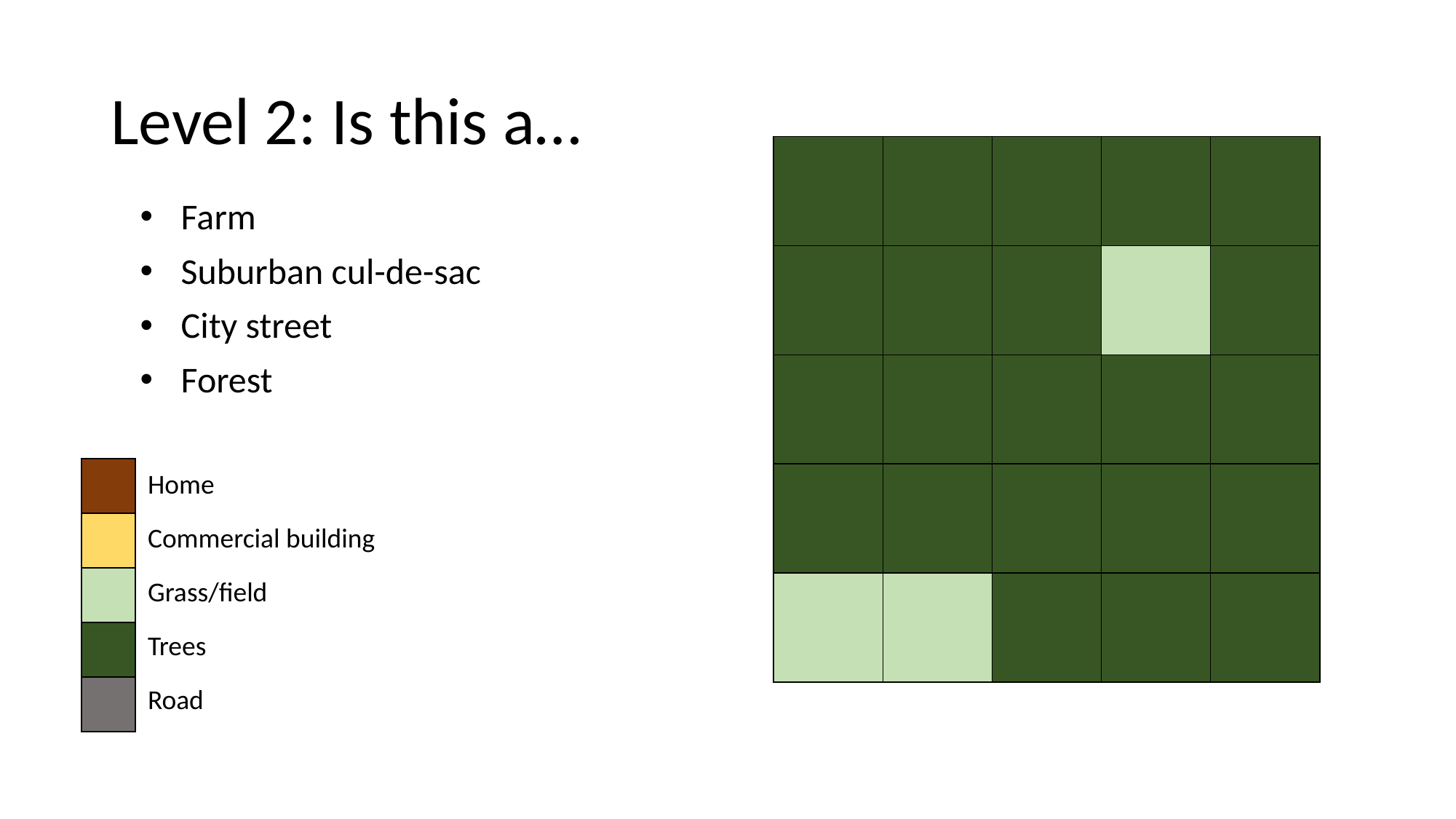

Level 2: Is this a…
|  |  |  |  |  |
| --- | --- | --- | --- | --- |
|  |  |  |  |  |
|  |  |  |  |  |
|  |  |  |  |  |
|  |  |  |  |  |
Farm
Suburban cul-de-sac
City street
Forest
|  |
| --- |
|  |
|  |
|  |
|  |
Home
Commercial building
Grass/field
Trees
Road